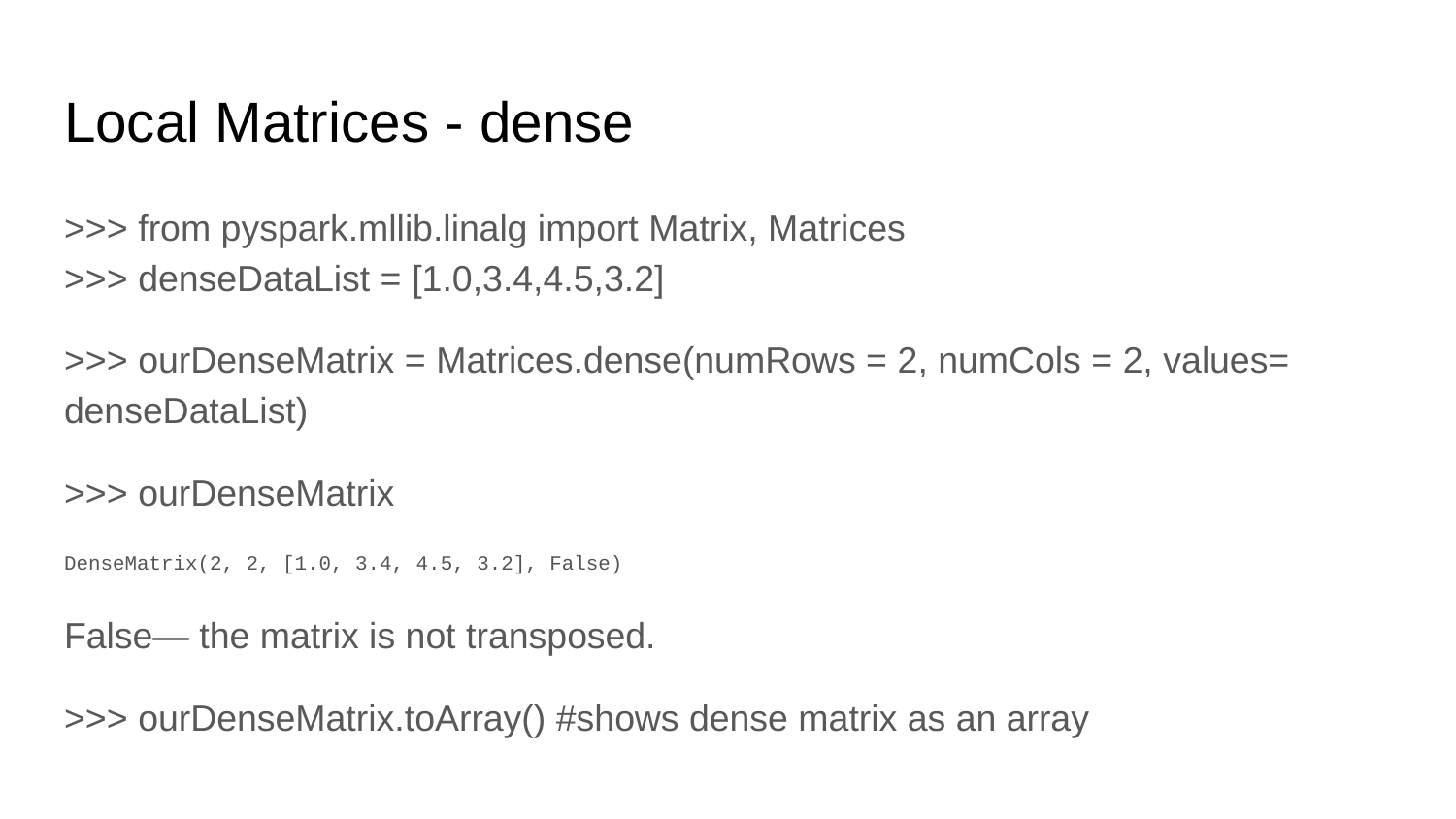

# Local Matrices - dense
>>> from pyspark.mllib.linalg import Matrix, Matrices
>>> denseDataList = [1.0,3.4,4.5,3.2]
>>> ourDenseMatrix = Matrices.dense(numRows = 2, numCols = 2, values= denseDataList)
>>> ourDenseMatrix
DenseMatrix(2, 2, [1.0, 3.4, 4.5, 3.2], False)
False— the matrix is not transposed.
>>> ourDenseMatrix.toArray() #shows dense matrix as an array